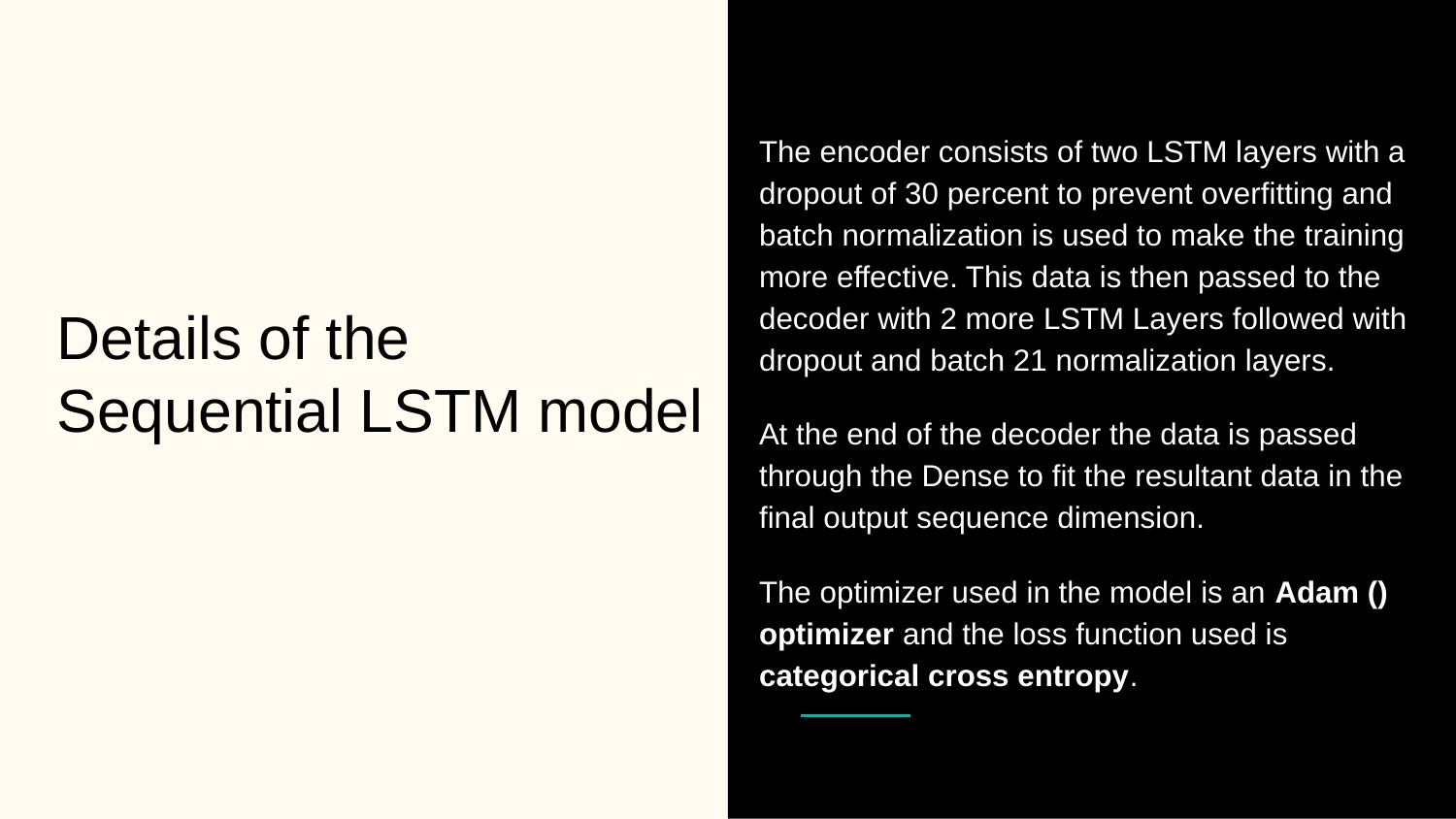

The encoder consists of two LSTM layers with a dropout of 30 percent to prevent overfitting and batch normalization is used to make the training more effective. This data is then passed to the decoder with 2 more LSTM Layers followed with dropout and batch 21 normalization layers.
At the end of the decoder the data is passed through the Dense to fit the resultant data in the final output sequence dimension.
The optimizer used in the model is an Adam () optimizer and the loss function used is categorical cross entropy.
# Details of the Sequential LSTM model